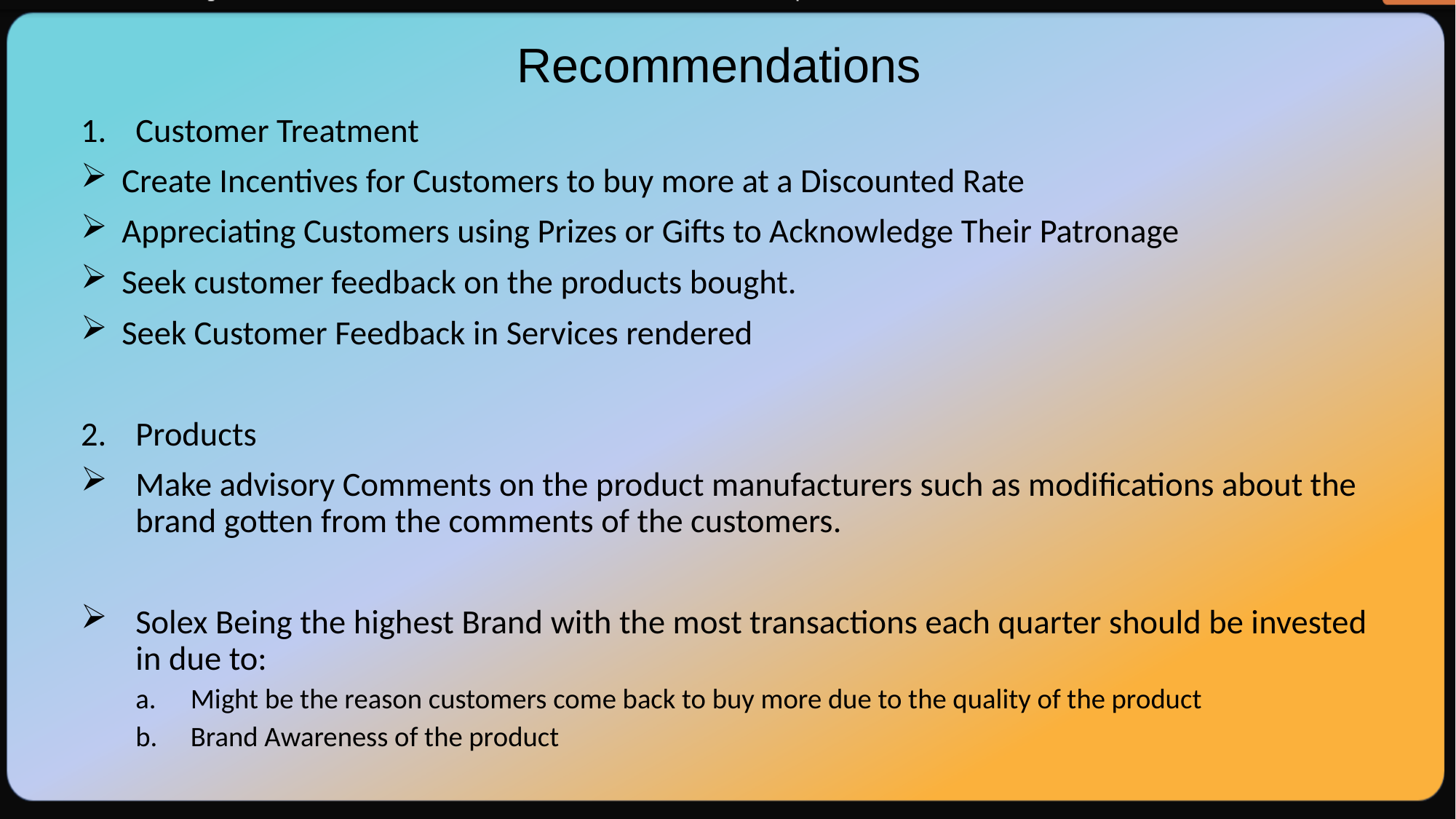

# Recommendations
Customer Treatment
Create Incentives for Customers to buy more at a Discounted Rate
Appreciating Customers using Prizes or Gifts to Acknowledge Their Patronage
Seek customer feedback on the products bought.
Seek Customer Feedback in Services rendered

Products
Make advisory Comments on the product manufacturers such as modifications about the brand gotten from the comments of the customers.

Solex Being the highest Brand with the most transactions each quarter should be invested in due to:
Might be the reason customers come back to buy more due to the quality of the product
Brand Awareness of the product